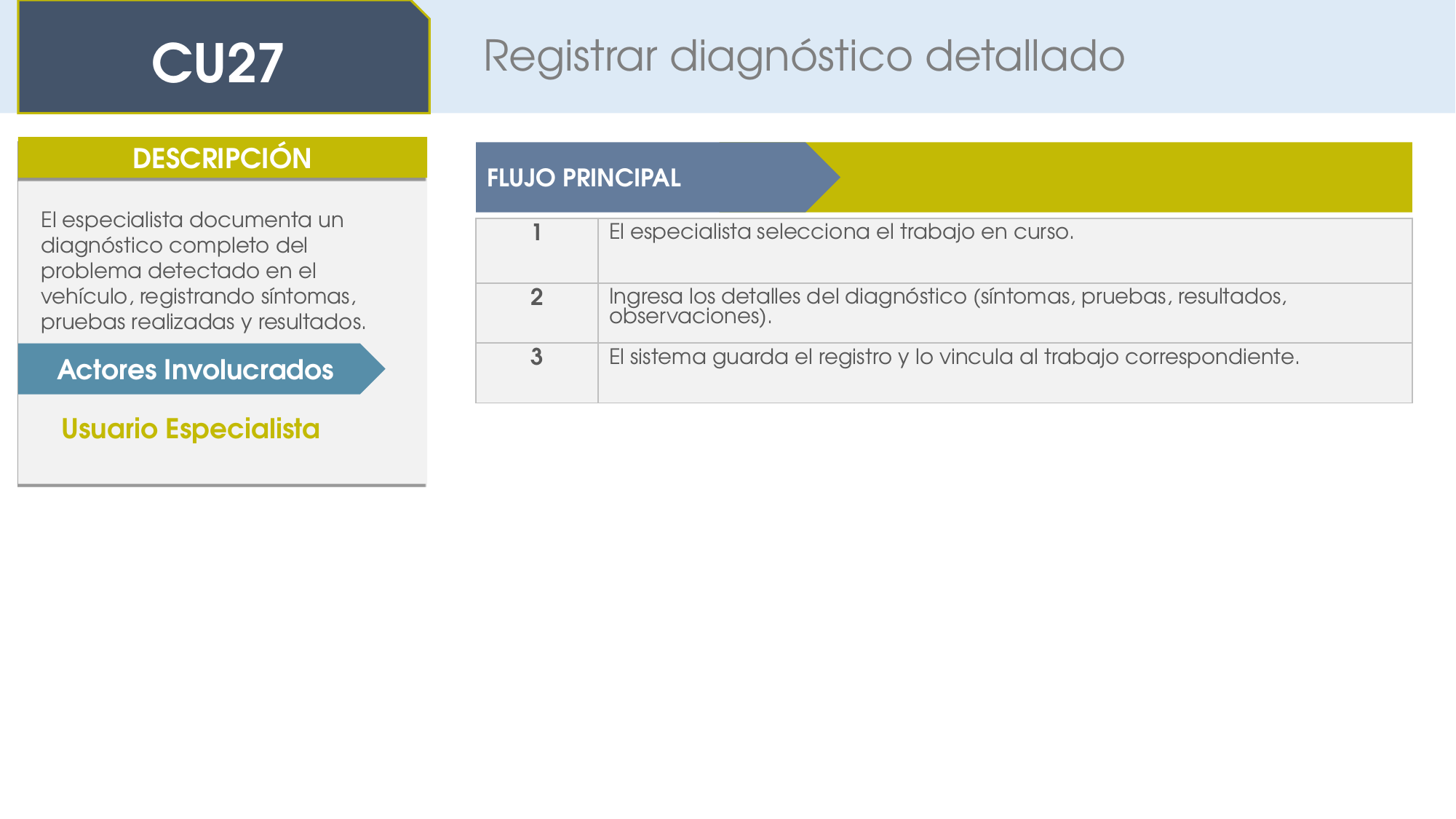

CU27
Registrar diagnóstico detallado
DESCRIPCIÓN

FLUJO PRINCIPAL

El especialista documenta un diagnóstico completo del problema detectado en el vehículo, registrando síntomas, pruebas realizadas y resultados.
| 1 | El especialista selecciona el trabajo en curso. |
| --- | --- |
| 2 | Ingresa los detalles del diagnóstico (síntomas, pruebas, resultados, observaciones). |
| 3 | El sistema guarda el registro y lo vincula al trabajo correspondiente. |
Actores Involucrados
Usuario Especialista